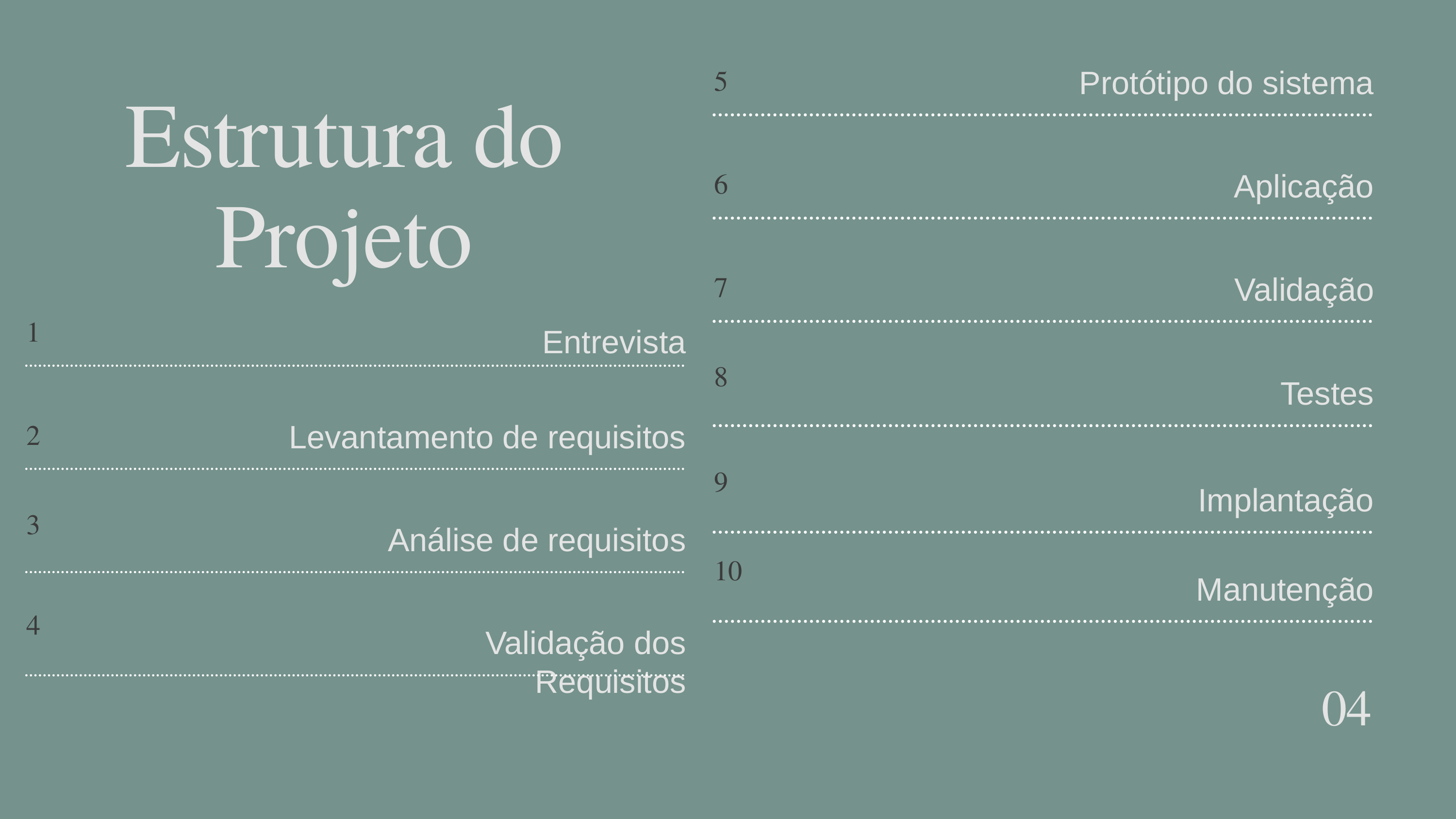

Protótipo do sistema
5

Aplicação
6

Validação
7

8
Testes

9
Implantação

10
Manutenção

Estrutura do Projeto
1
Entrevista

Levantamento de requisitos
2

3
Análise de requisitos

4
Validação dos Requisitos

04